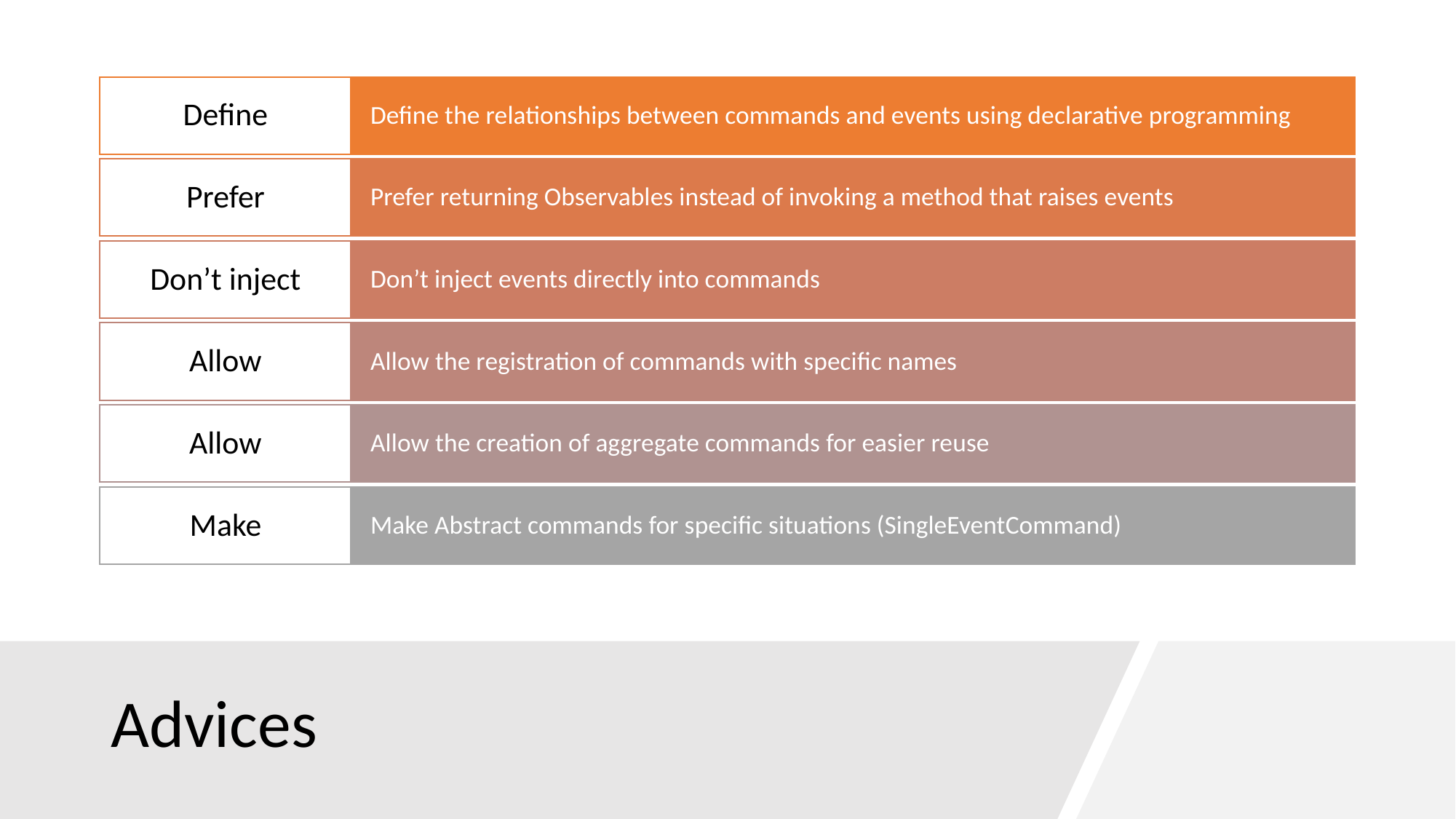

Define the relationships between commands and events using declarative programming
Define
Prefer returning Observables instead of invoking a method that raises events
Prefer
Don’t inject events directly into commands
Don’t inject
Allow the registration of commands with specific names
Allow
Allow the creation of aggregate commands for easier reuse
Allow
Make Abstract commands for specific situations (SingleEventCommand)
Make

# Advices